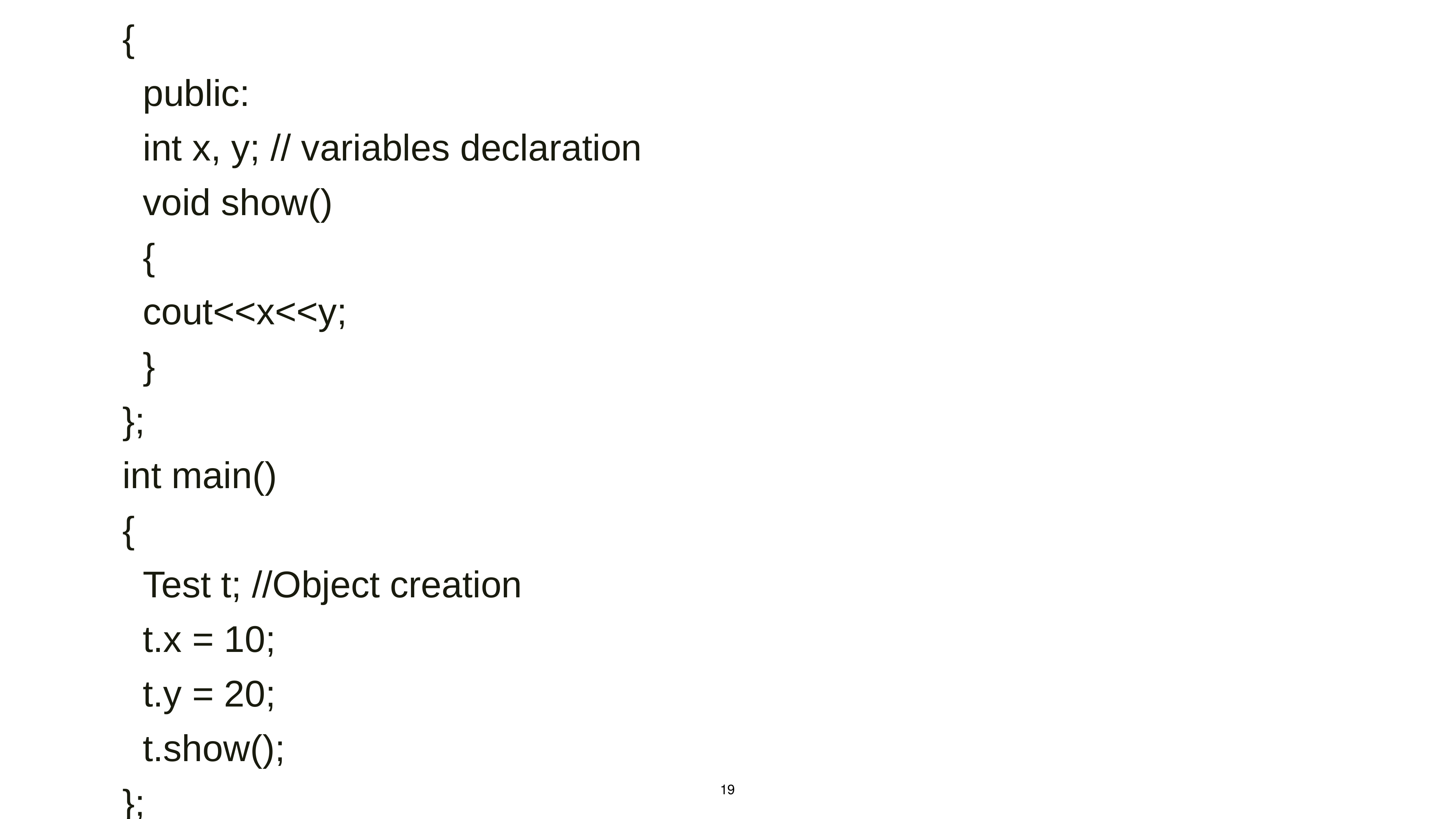

class Test
{
  public:
  int x, y; // variables declaration
  void show()
  {
  cout<<x<<y;
  }
};
int main()
{
  Test t; //Object creation
  t.x = 10;
  t.y = 20;
  t.show();
};
Output: 10 and 20
19